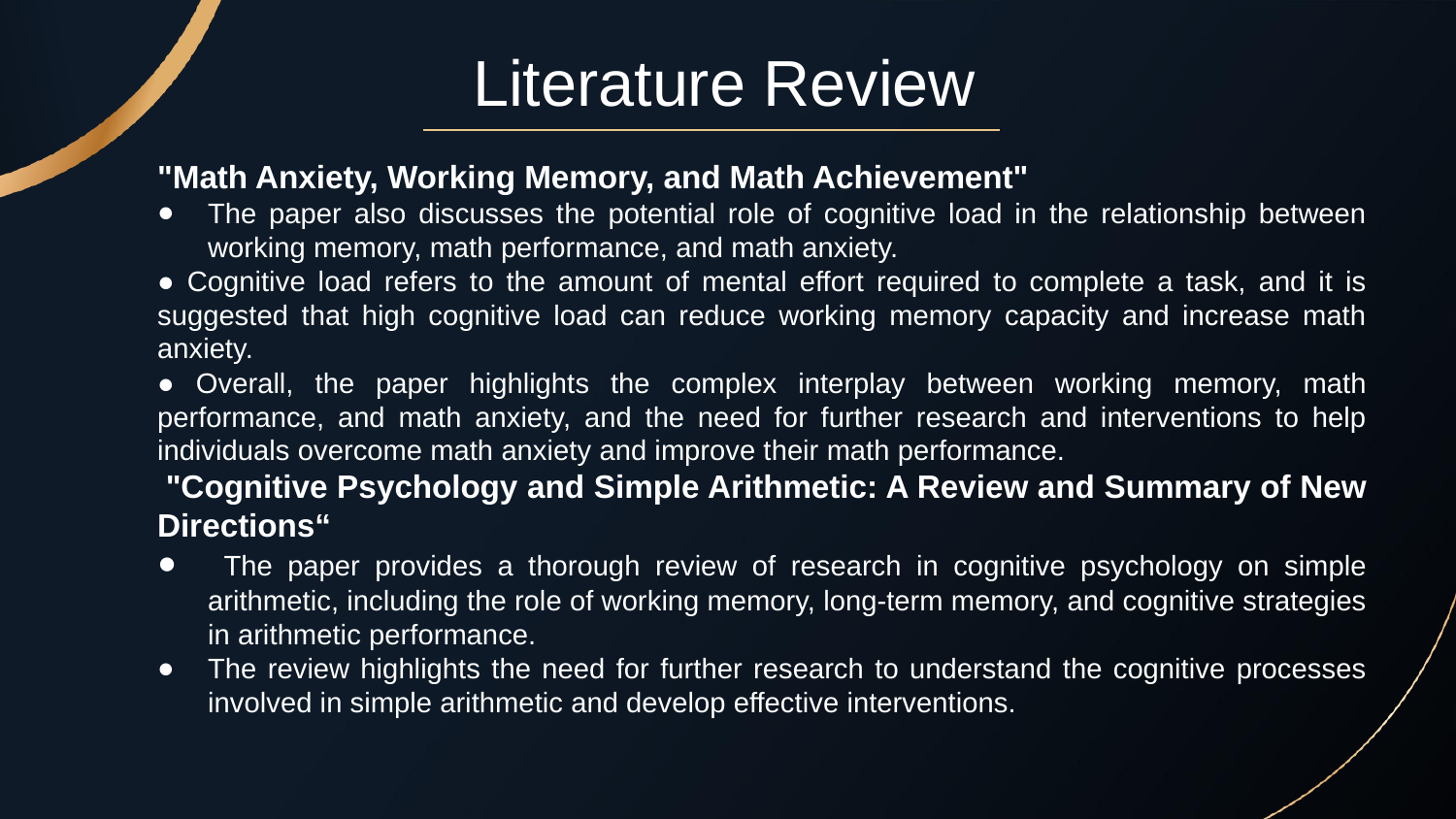

# Literature Review
"Math Anxiety, Working Memory, and Math Achievement"
The paper also discusses the potential role of cognitive load in the relationship between working memory, math performance, and math anxiety.
● Cognitive load refers to the amount of mental effort required to complete a task, and it is suggested that high cognitive load can reduce working memory capacity and increase math anxiety.
● Overall, the paper highlights the complex interplay between working memory, math performance, and math anxiety, and the need for further research and interventions to help individuals overcome math anxiety and improve their math performance.
 "Cognitive Psychology and Simple Arithmetic: A Review and Summary of New Directions“
 The paper provides a thorough review of research in cognitive psychology on simple arithmetic, including the role of working memory, long-term memory, and cognitive strategies in arithmetic performance.
The review highlights the need for further research to understand the cognitive processes involved in simple arithmetic and develop effective interventions.